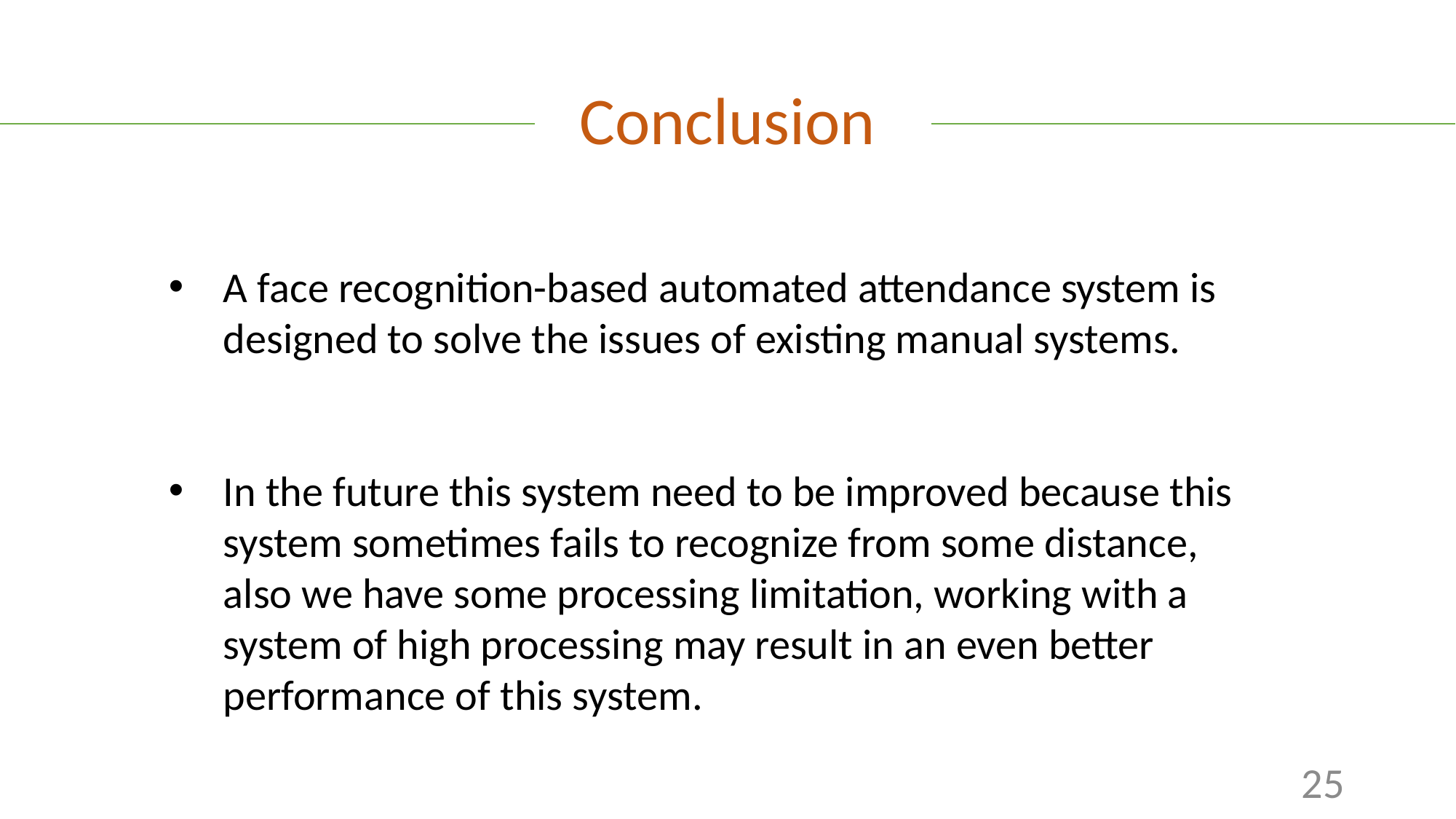

# Conclusion

A face recognition-based automated attendance system is designed to solve the issues of existing manual systems.

In the future this system need to be improved because this system sometimes fails to recognize from some distance, also we have some processing limitation, working with a system of high processing may result in an even better performance of this system.
25